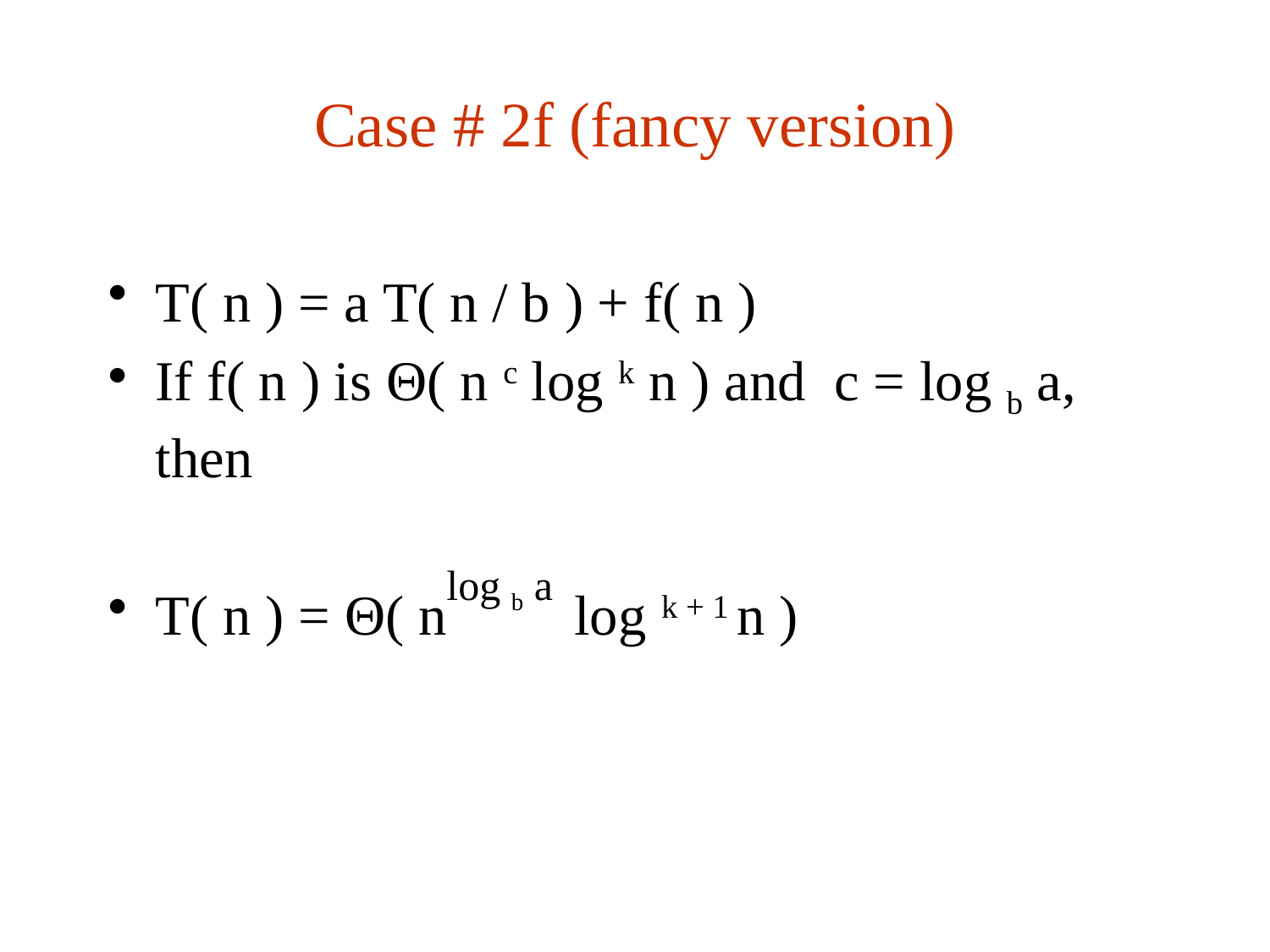

# Case # 2f (fancy version)

T( n ) = a T( n / b ) + f( n )
If f( n ) is Θ( n c log k n ) and  c = log b a, then

T( n ) = Θ( n         log k + 1 n )

log b a